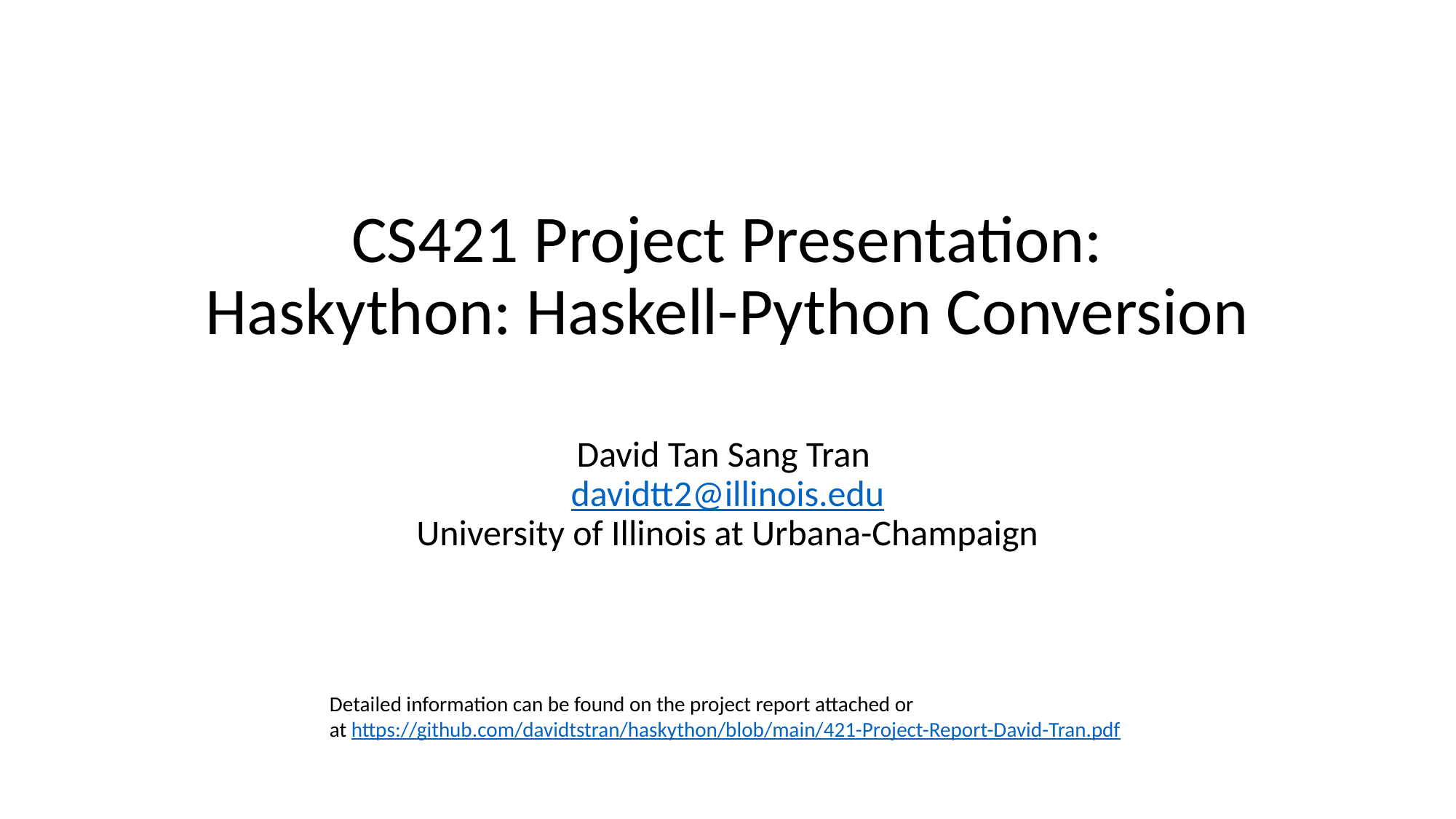

# CS421 Project Presentation: Haskython: Haskell-Python Conversion
David Tan Sang Tran
davidtt2@illinois.edu
University of Illinois at Urbana-Champaign
Detailed information can be found on the project report attached or
at https://github.com/davidtstran/haskython/blob/main/421-Project-Report-David-Tran.pdf